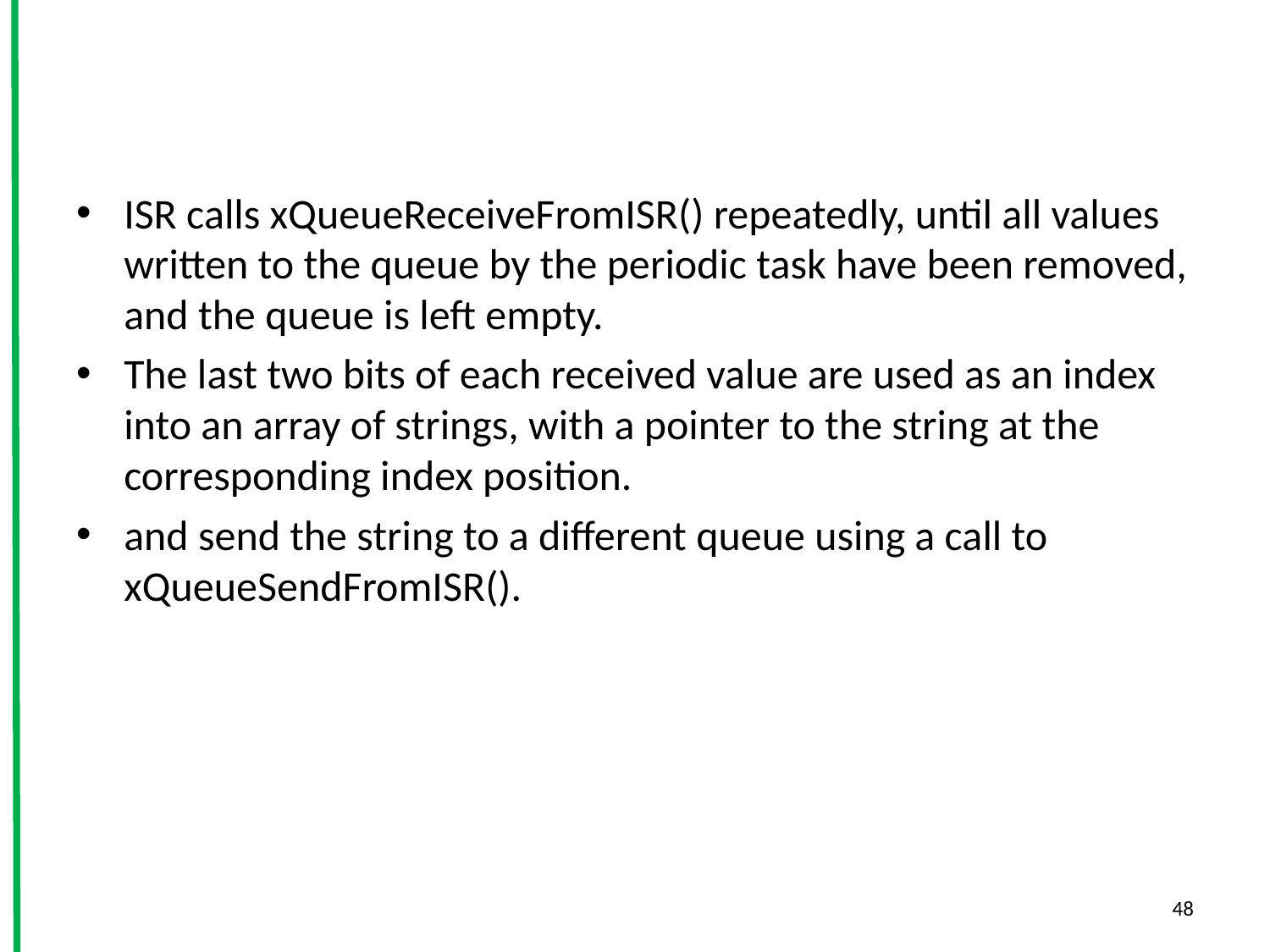

ISR calls xQueueReceiveFromISR() repeatedly, until all values written to the queue by the periodic task have been removed, and the queue is left empty.
The last two bits of each received value are used as an index into an array of strings, with a pointer to the string at the corresponding index position.
and send the string to a different queue using a call to xQueueSendFromISR().
48